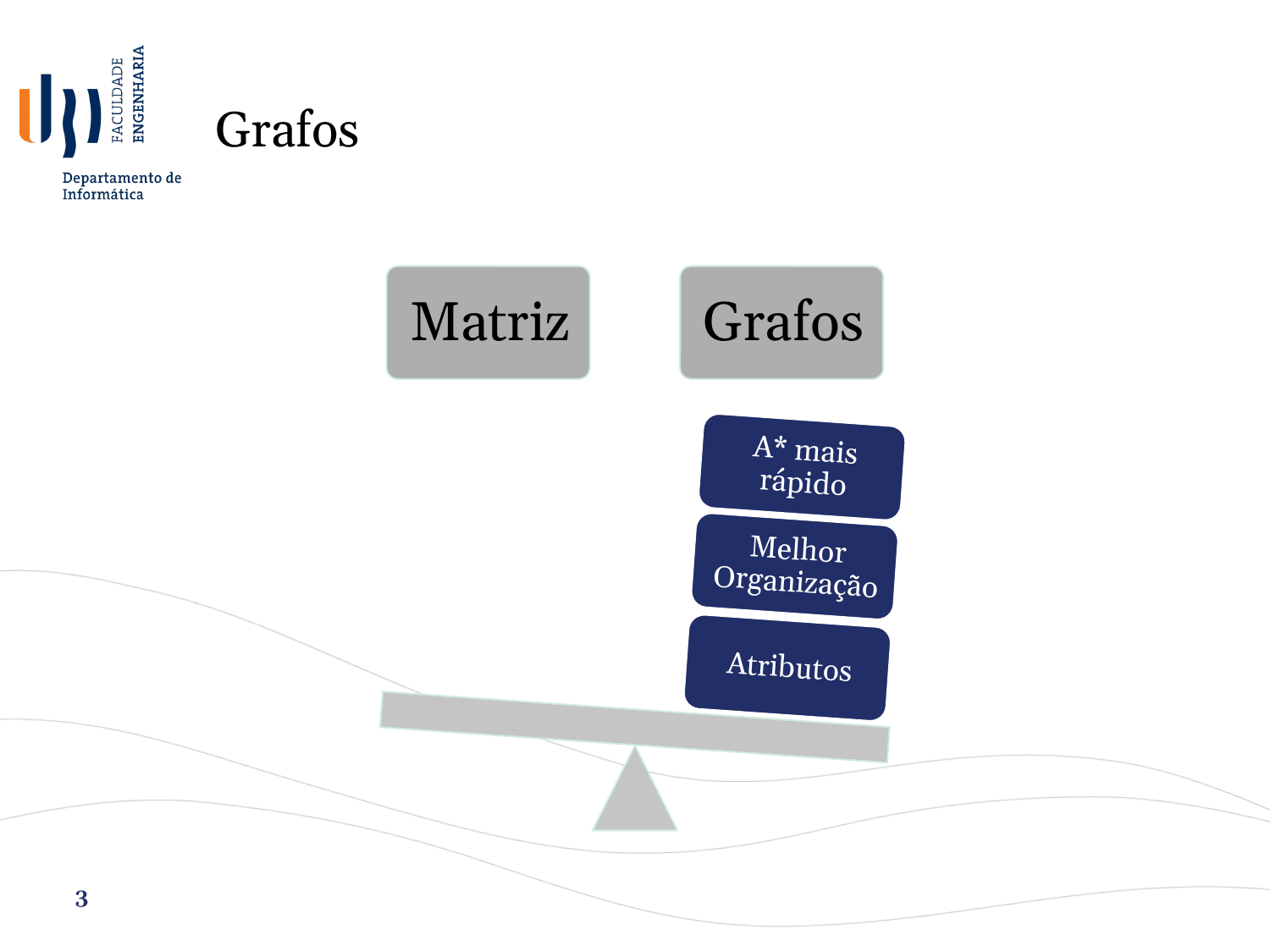

Grafos

Matriz
Grafos
Atributos
Melhor Organização
A* mais rápido
3